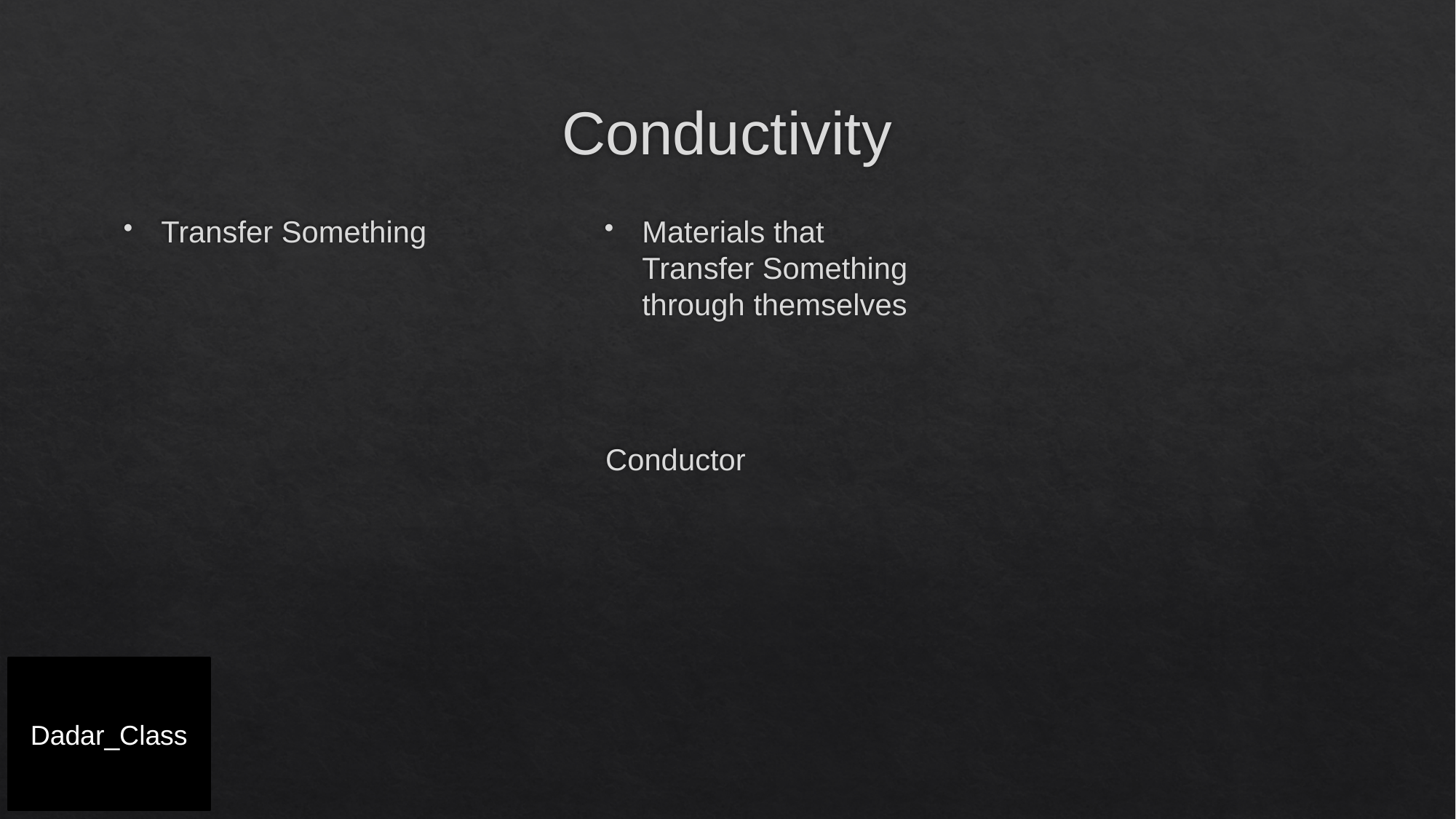

# Conductivity
Transfer Something
Materials that Transfer Something through themselves

Conductor
Dadar_Class